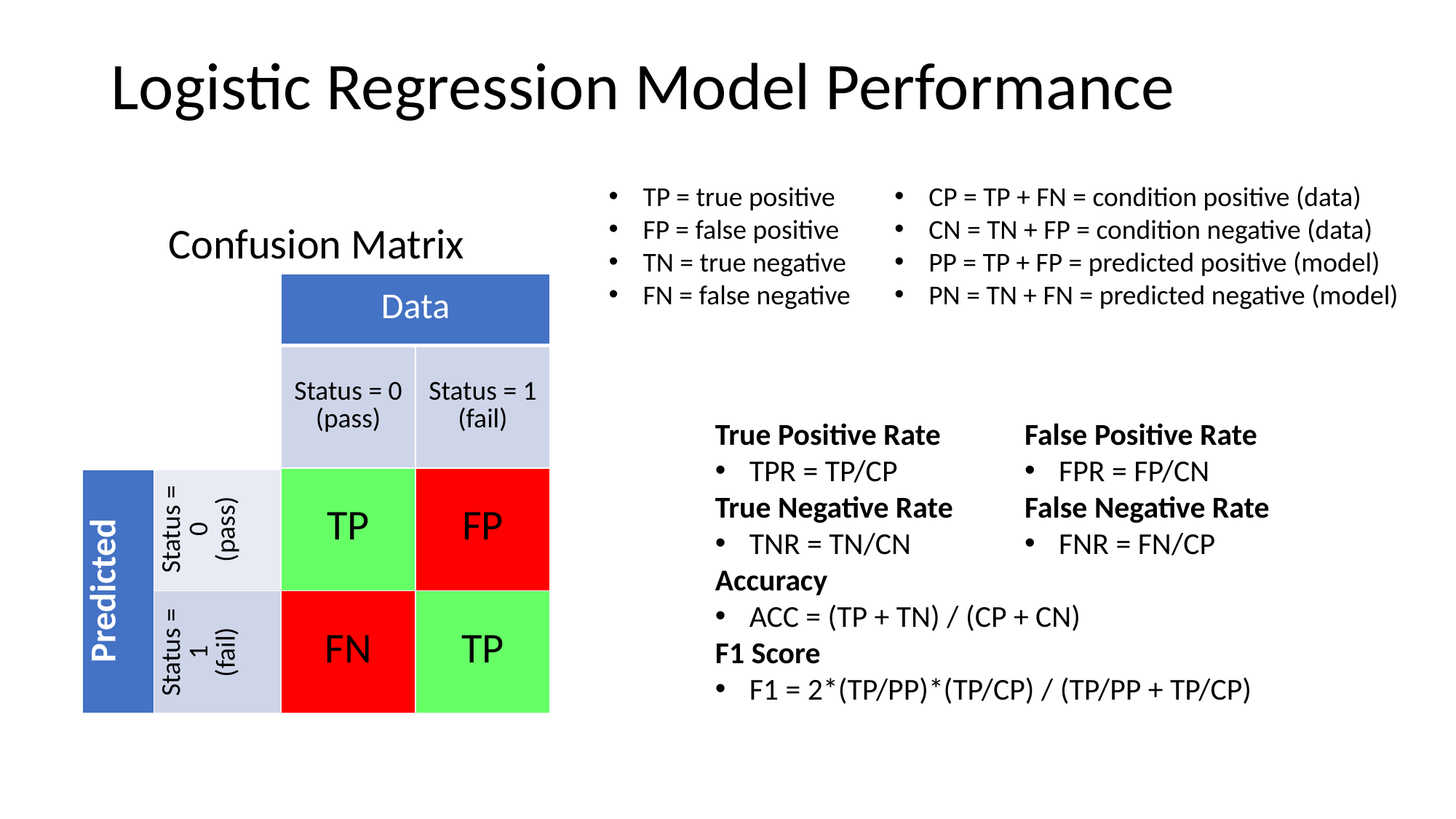

# Logistic Regression Model Performance
TP = true positive
FP = false positive
TN = true negative
FN = false negative

CP = TP + FN = condition positive (data)
CN = TN + FP = condition negative (data)
PP = TP + FP = predicted positive (model)
PN = TN + FN = predicted negative (model)
Confusion Matrix
|  |  | Data |  |
| --- | --- | --- | --- |
|  |  | Status = 0 (pass) | Status = 1 (fail) |
| Predicted | Status = 0 (pass) | TP | FP |
|  | Status = 1 (fail) | FN | TP |
True Positive Rate
TPR = TP/CP
True Negative Rate
TNR = TN/CN
Accuracy
ACC = (TP + TN) / (CP + CN)
F1 Score
F1 = 2*(TP/PP)*(TP/CP) / (TP/PP + TP/CP)

False Positive Rate
FPR = FP/CN
False Negative Rate
FNR = FN/CP